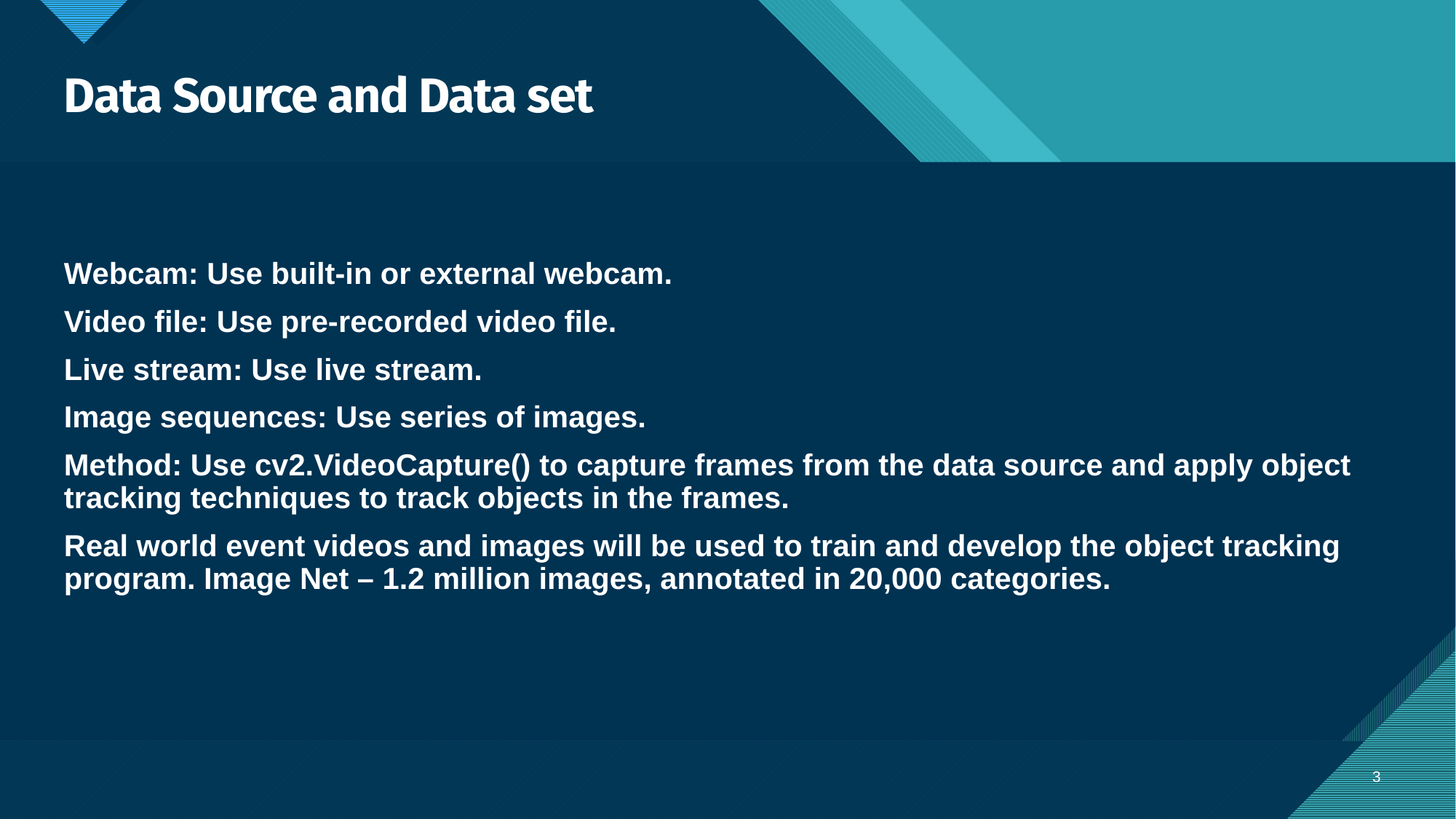

# Data Source and Data set

Webcam: Use built-in or external webcam.
Video file: Use pre-recorded video file.
Live stream: Use live stream.
Image sequences: Use series of images.
Method: Use cv2.VideoCapture() to capture frames from the data source and apply object tracking techniques to track objects in the frames.
Real world event videos and images will be used to train and develop the object tracking program. Image Net – 1.2 million images, annotated in 20,000 categories.

3